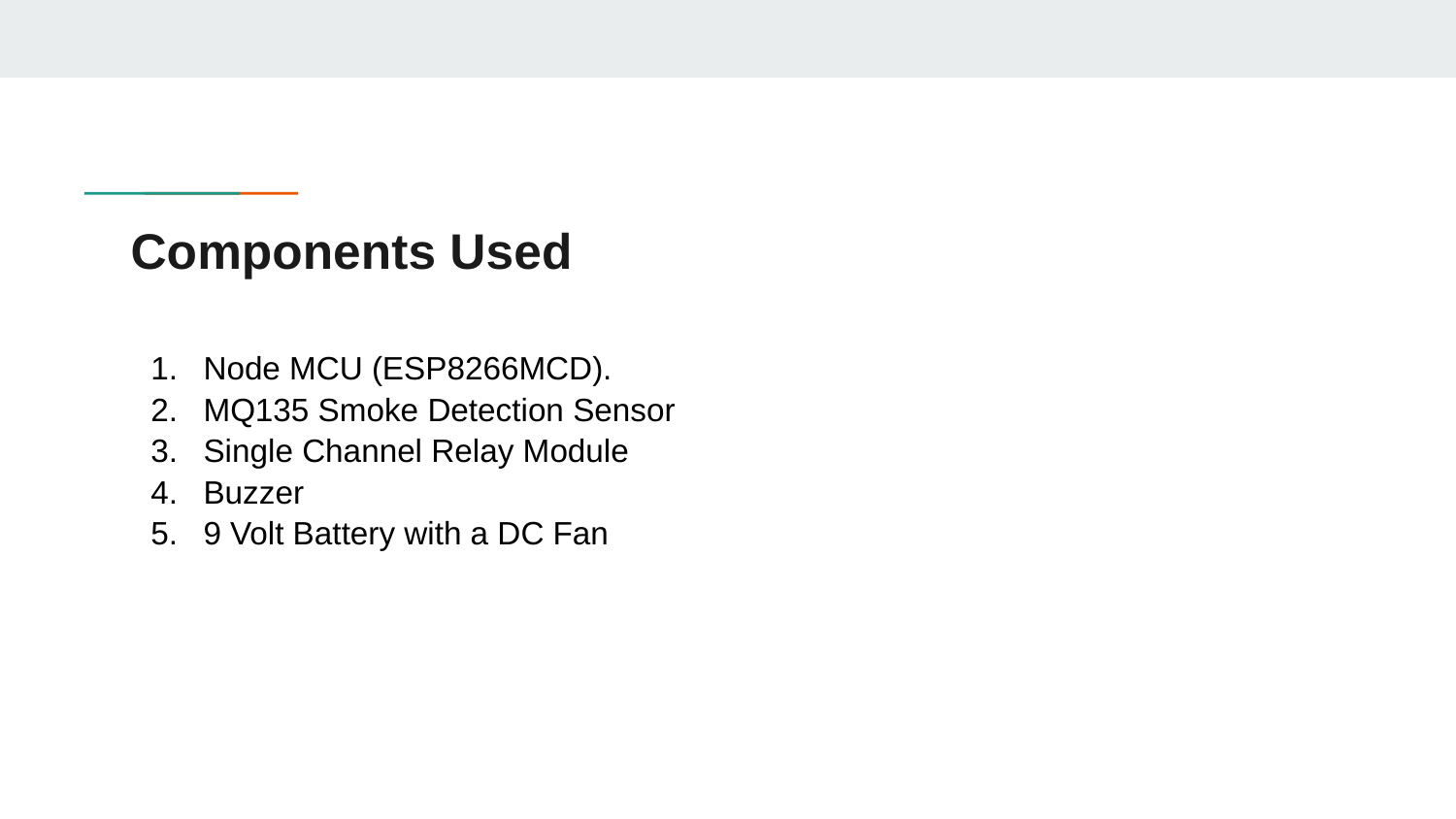

# Components Used
Node MCU (ESP8266MCD).
MQ135 Smoke Detection Sensor
Single Channel Relay Module
Buzzer
9 Volt Battery with a DC Fan